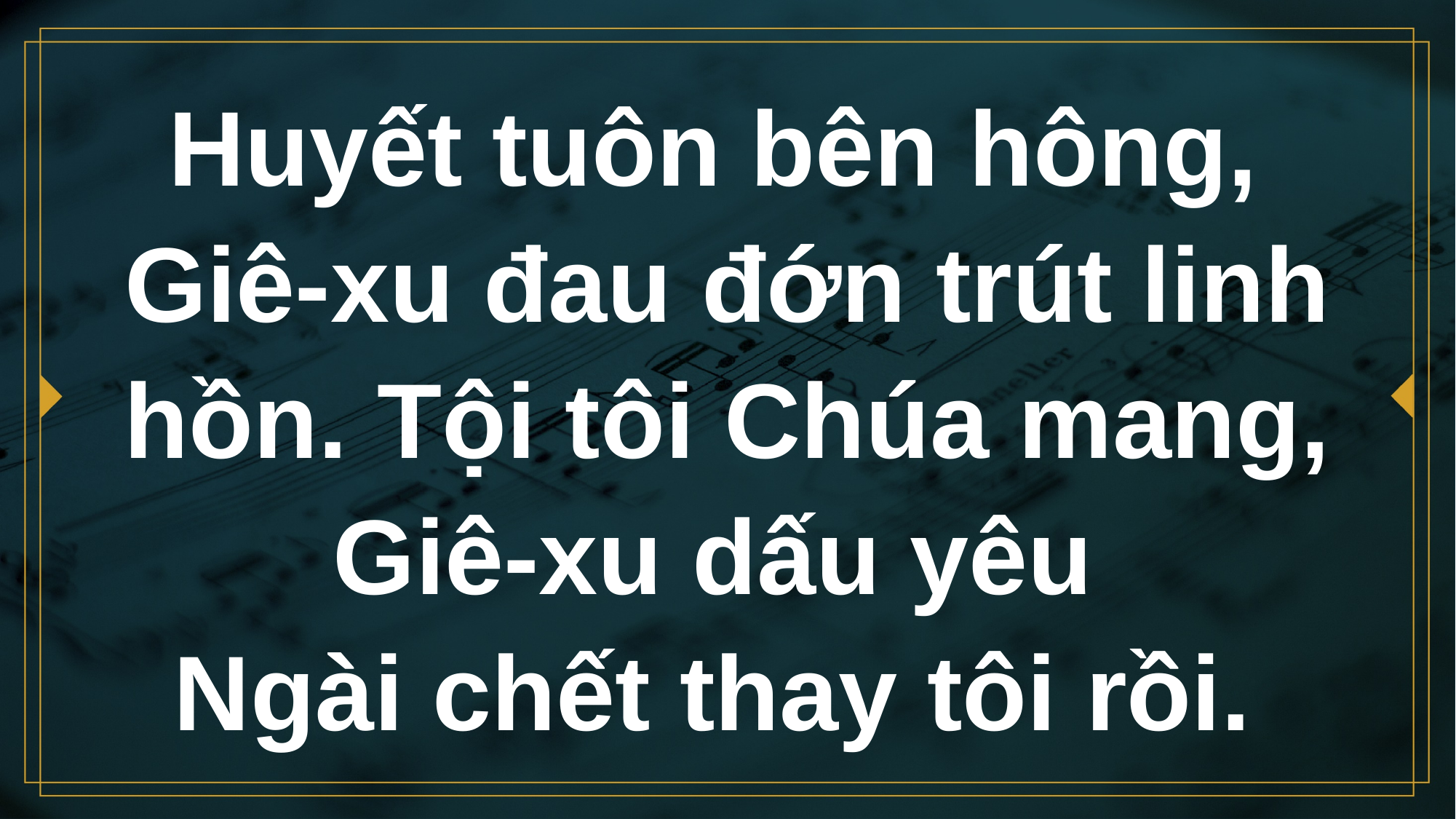

# Huyết tuôn bên hông, Giê-xu đau đớn trút linh hồn. Tội tôi Chúa mang, Giê-xu dấu yêu Ngài chết thay tôi rồi.